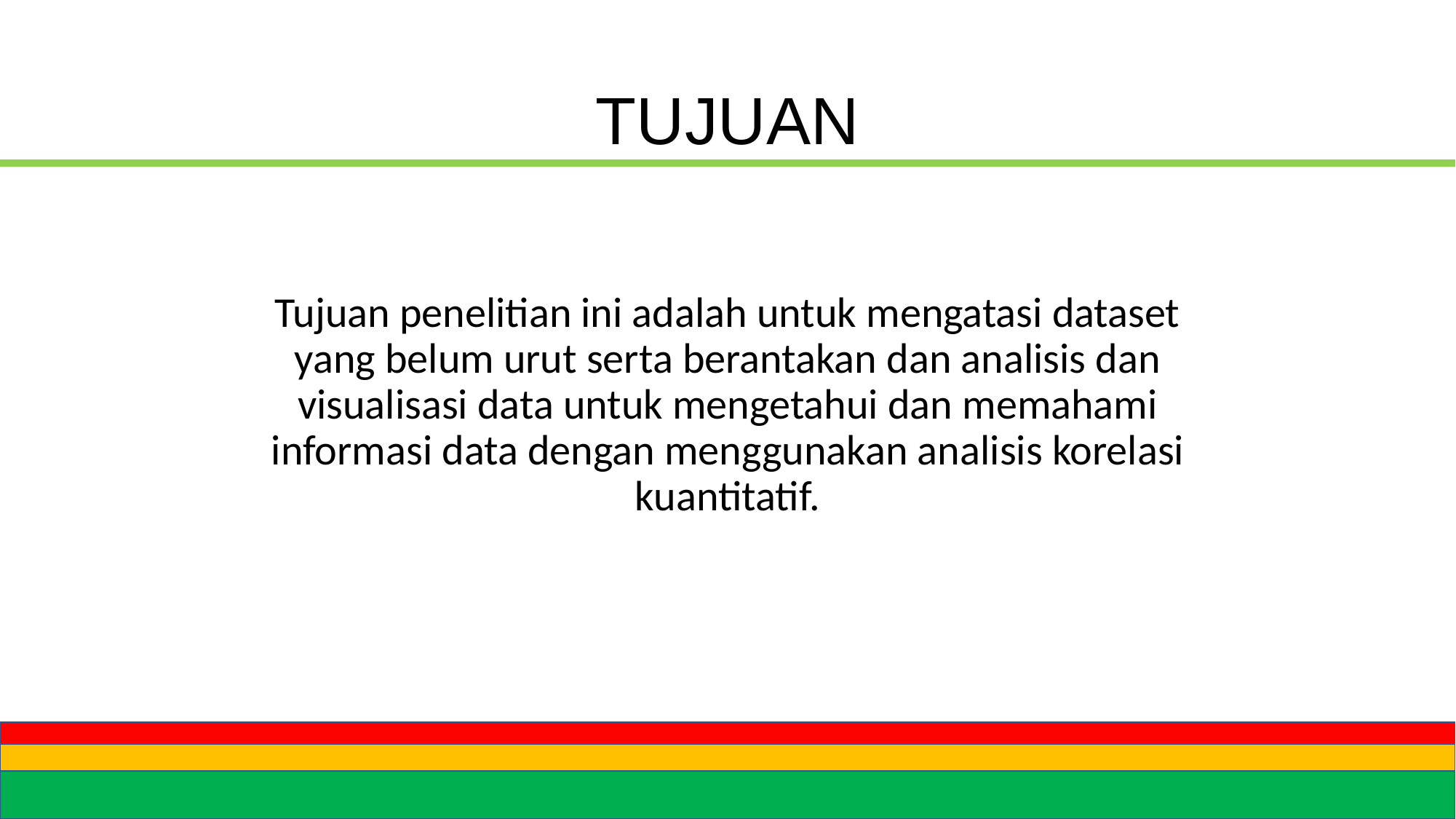

# TUJUAN

Tujuan penelitian ini adalah untuk mengatasi dataset yang belum urut serta berantakan dan analisis dan visualisasi data untuk mengetahui dan memahami informasi data dengan menggunakan analisis korelasi kuantitatif.